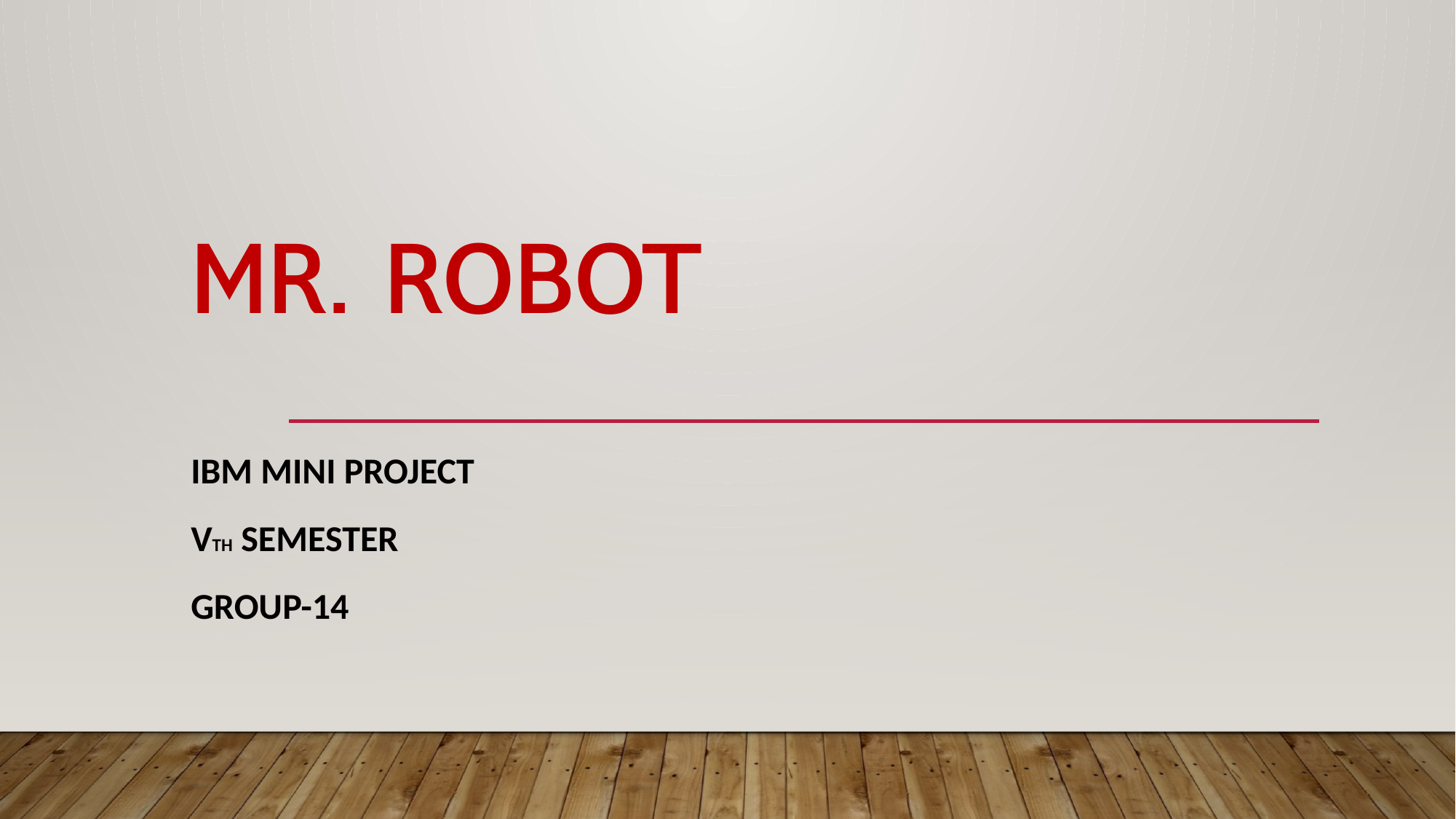

# Mr. robot
IBM Mini project
Vth semester
GROUP-14